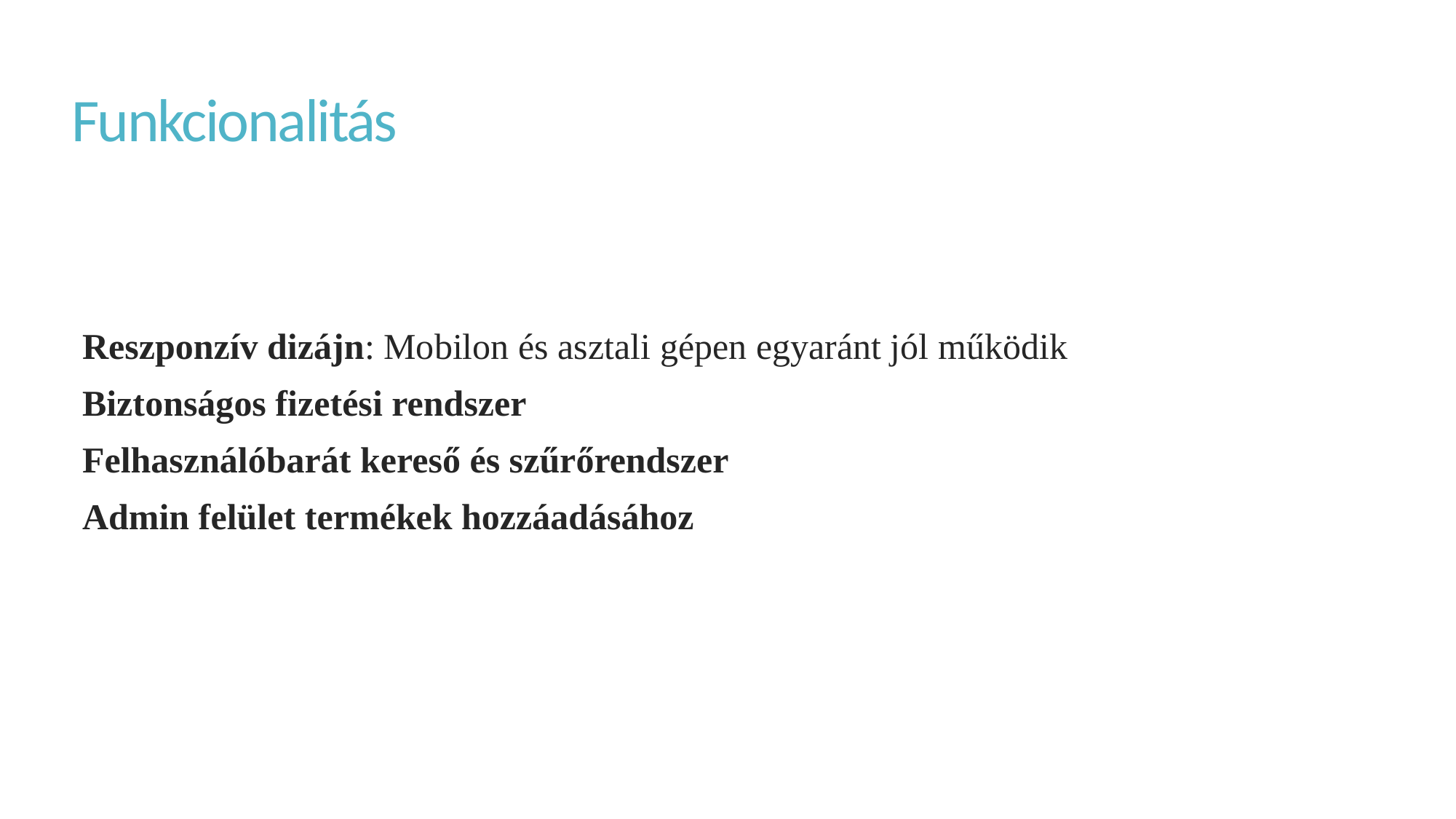

# Funkcionalitás
Reszponzív dizájn: Mobilon és asztali gépen egyaránt jól működik
Biztonságos fizetési rendszer
Felhasználóbarát kereső és szűrőrendszer
Admin felület termékek hozzáadásához